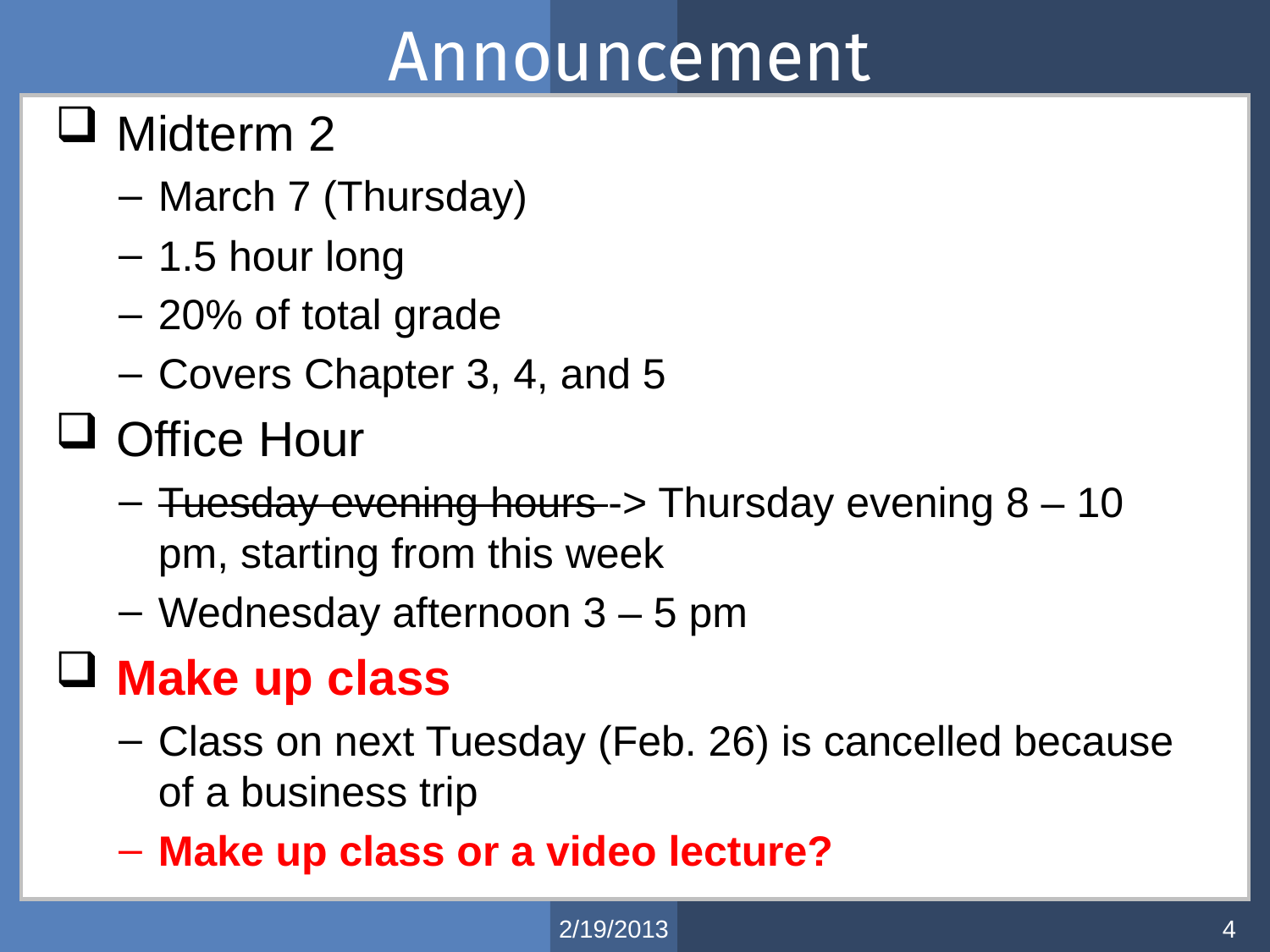

# Announcement
 Midterm 2
March 7 (Thursday)
1.5 hour long
20% of total grade
Covers Chapter 3, 4, and 5
 Office Hour
Tuesday evening hours -> Thursday evening 8 – 10 pm, starting from this week
Wednesday afternoon 3 – 5 pm
 Make up class
Class on next Tuesday (Feb. 26) is cancelled because of a business trip
Make up class or a video lecture?
2/19/2013
4